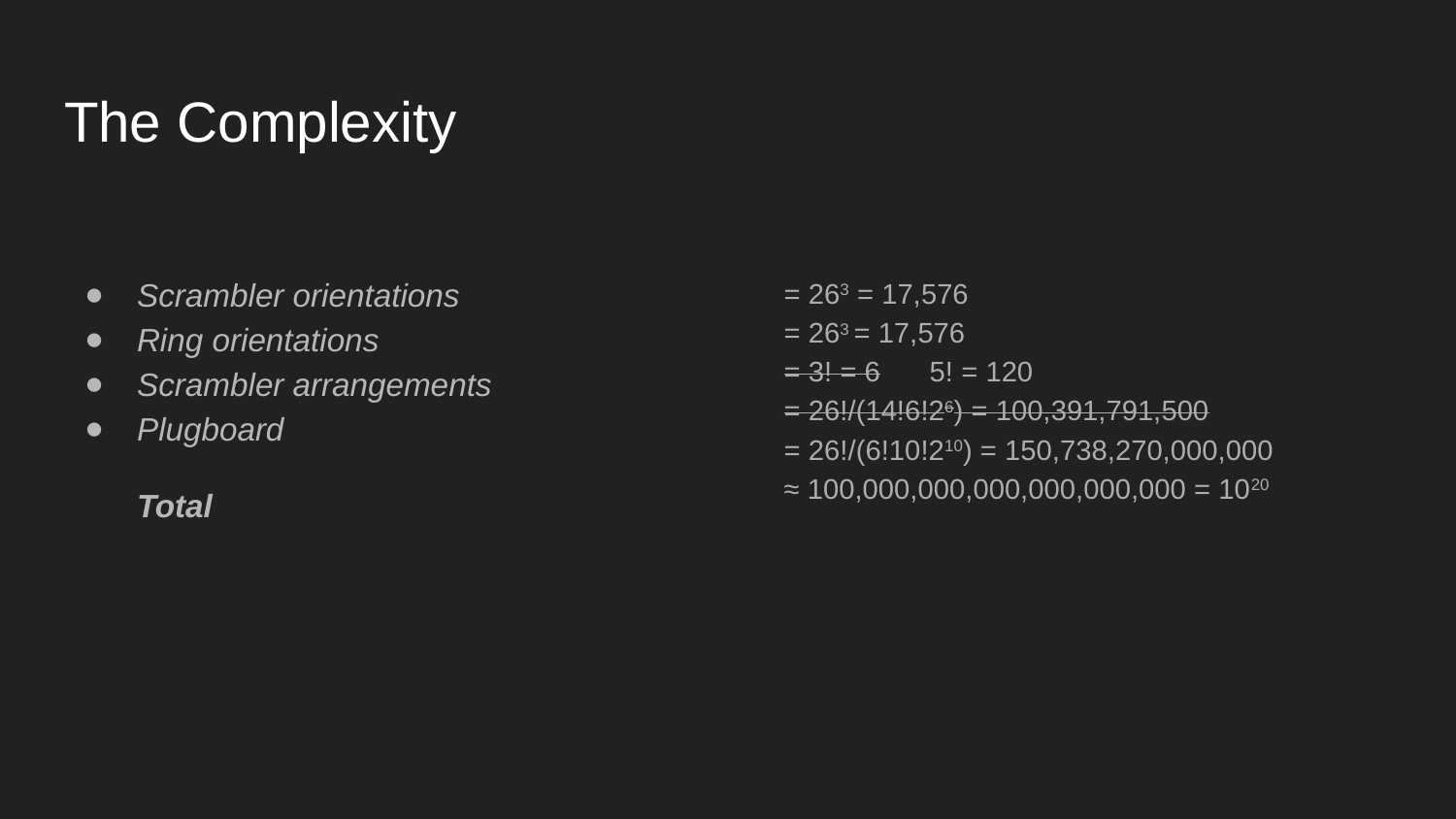

# The Complexity

Scrambler orientations
Ring orientations
Scrambler arrangements
Plugboard
Total

= 263 = 17,576
= 263 = 17,576
= 3! = 6	5! = 120
= 26!/(14!6!26) = 100,391,791,500
= 26!/(6!10!210) = 150,738,270,000,000
≈ 100,000,000,000,000,000,000 = 1020